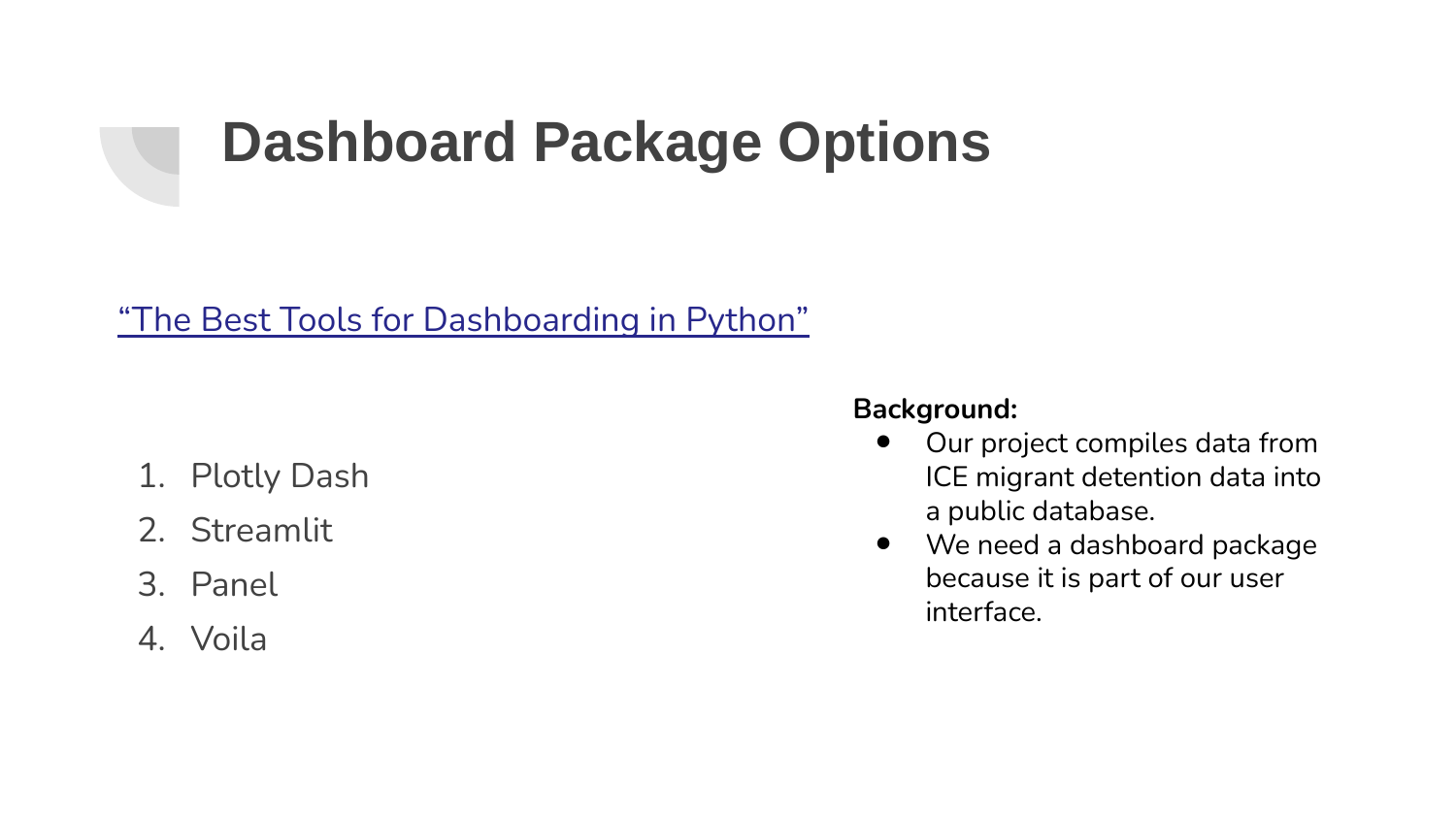

# Dashboard Package Options
“The Best Tools for Dashboarding in Python”

Plotly Dash
Streamlit
Panel
Voila
Background:
Our project compiles data from ICE migrant detention data into a public database.
We need a dashboard package because it is part of our user interface.